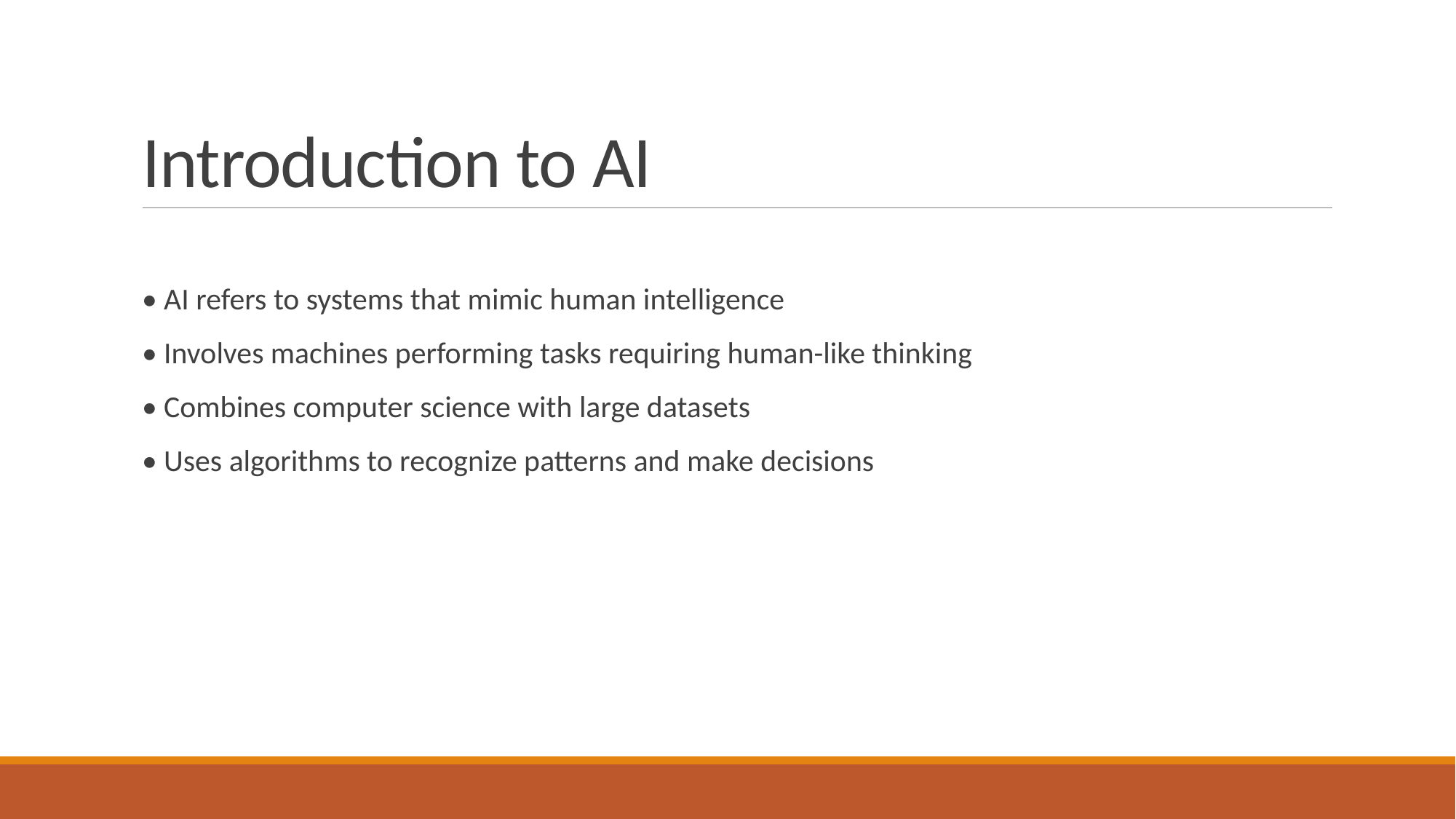

# Introduction to AI

• AI refers to systems that mimic human intelligence
• Involves machines performing tasks requiring human-like thinking
• Combines computer science with large datasets
• Uses algorithms to recognize patterns and make decisions